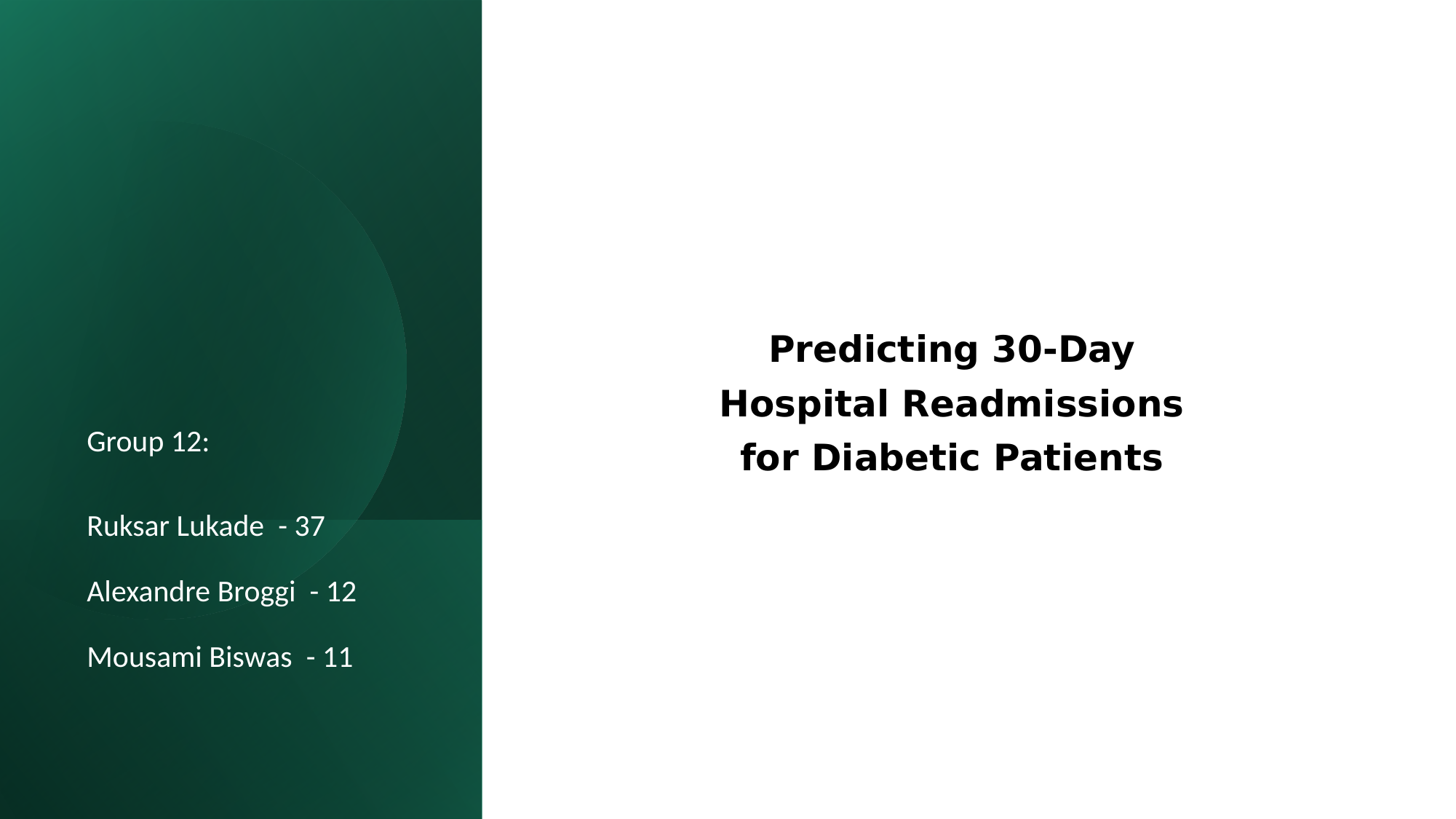

Predicting 30-Day
 Hospital Readmissions
for Diabetic Patients

# Group 12:
Ruksar Lukade  - 37
Alexandre Broggi  - 12
Mousami Biswas  - 11